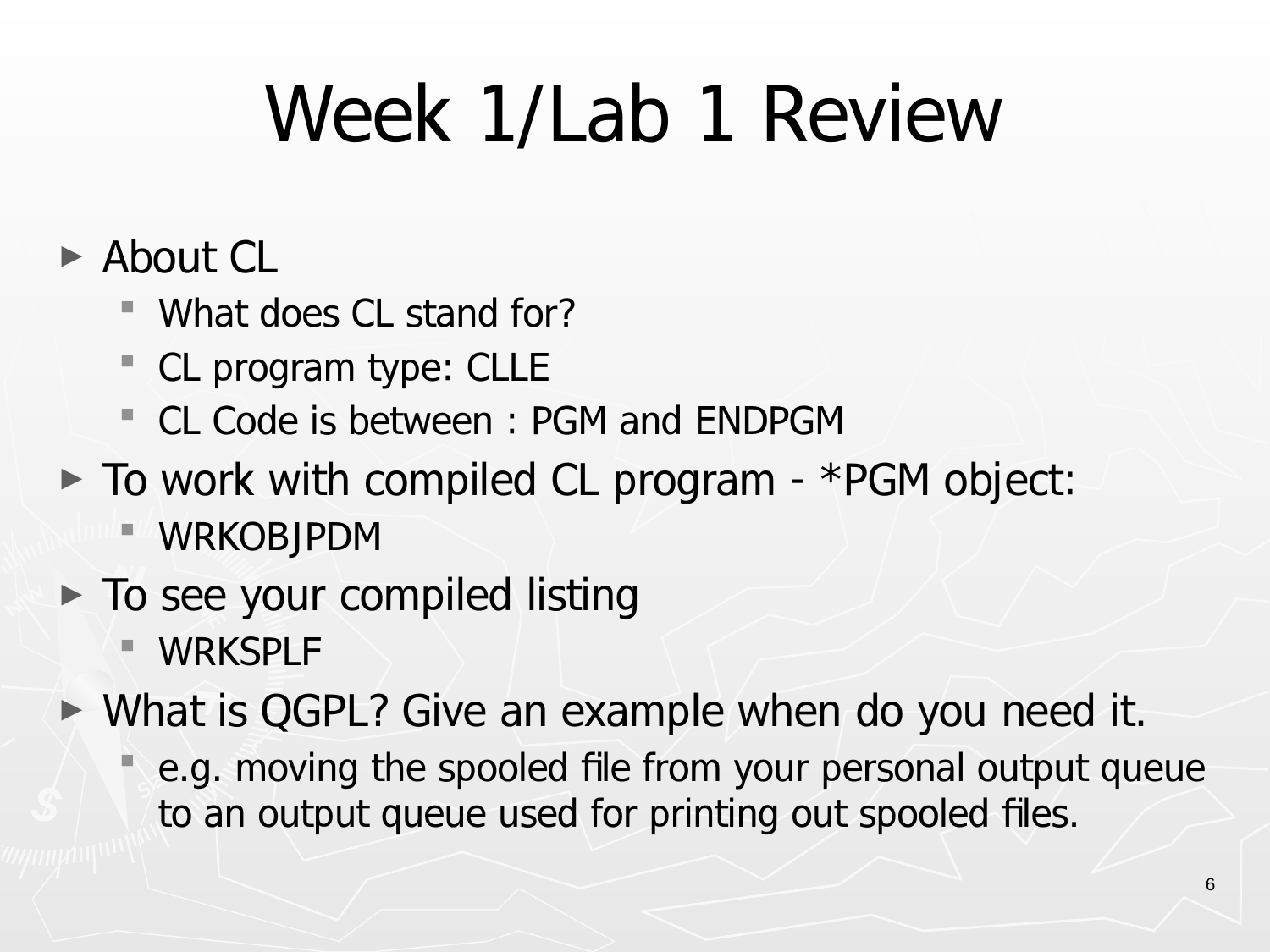

# Week 1/Lab 1 Review
About CL
What does CL stand for?
CL program type: CLLE
CL Code is between : PGM and ENDPGM
To work with compiled CL program - *PGM object:
WRKOBJPDM
To see your compiled listing
WRKSPLF
What is QGPL? Give an example when do you need it.
e.g. moving the spooled file from your personal output queue to an output queue used for printing out spooled files.

6